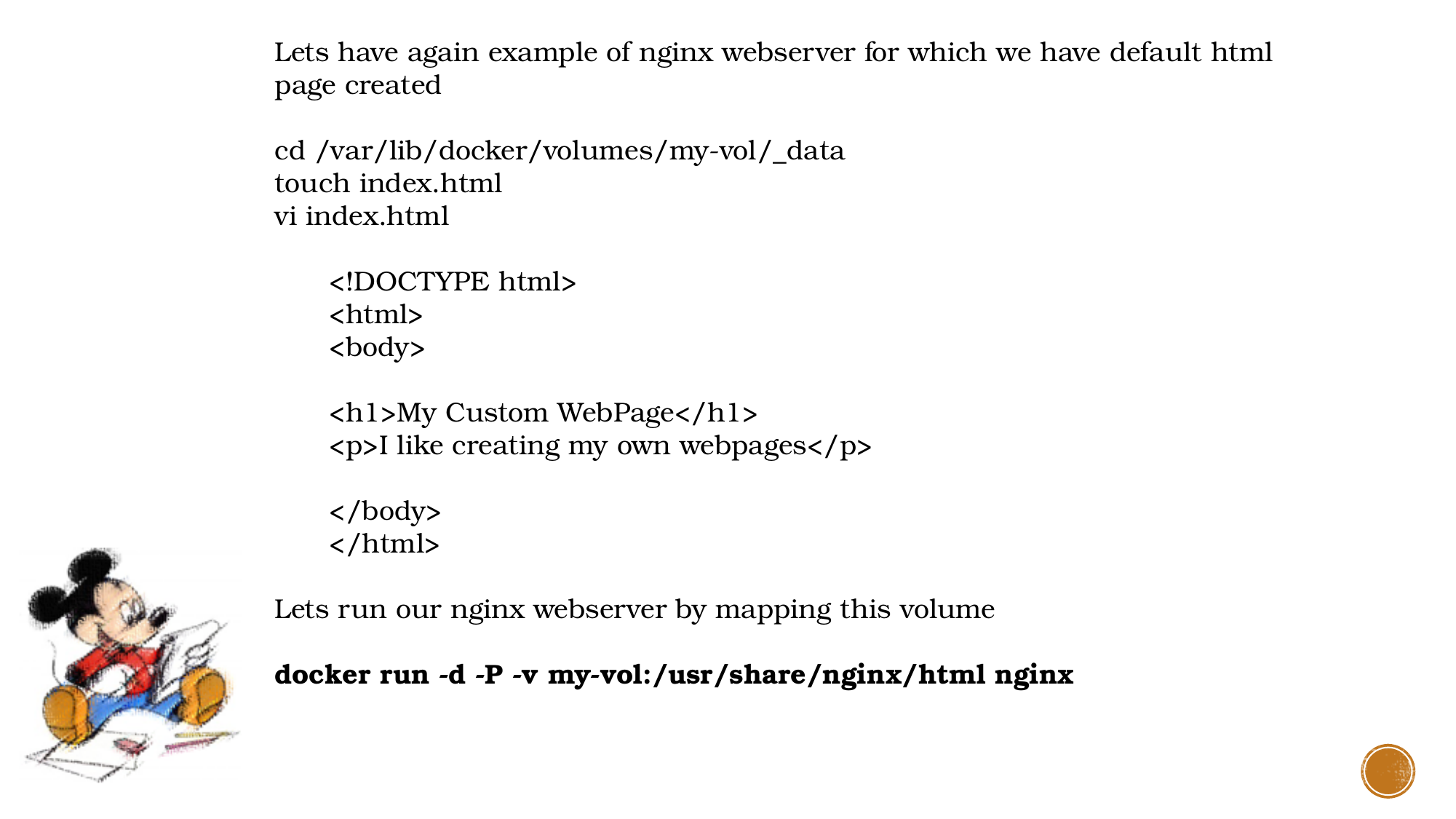

Lets have again example of nginx webserver for which we have default html page created

cd /var/lib/docker/volumes/my-vol/_data
touch index.html
vi index.html

<!DOCTYPE html>
<html>
<body>

<h1>My Custom WebPage</h1>
<p>I like creating my own webpages</p>

</body>
</html>

Lets run our nginx webserver by mapping this volume

docker run -d -P -v my-vol:/usr/share/nginx/html nginx